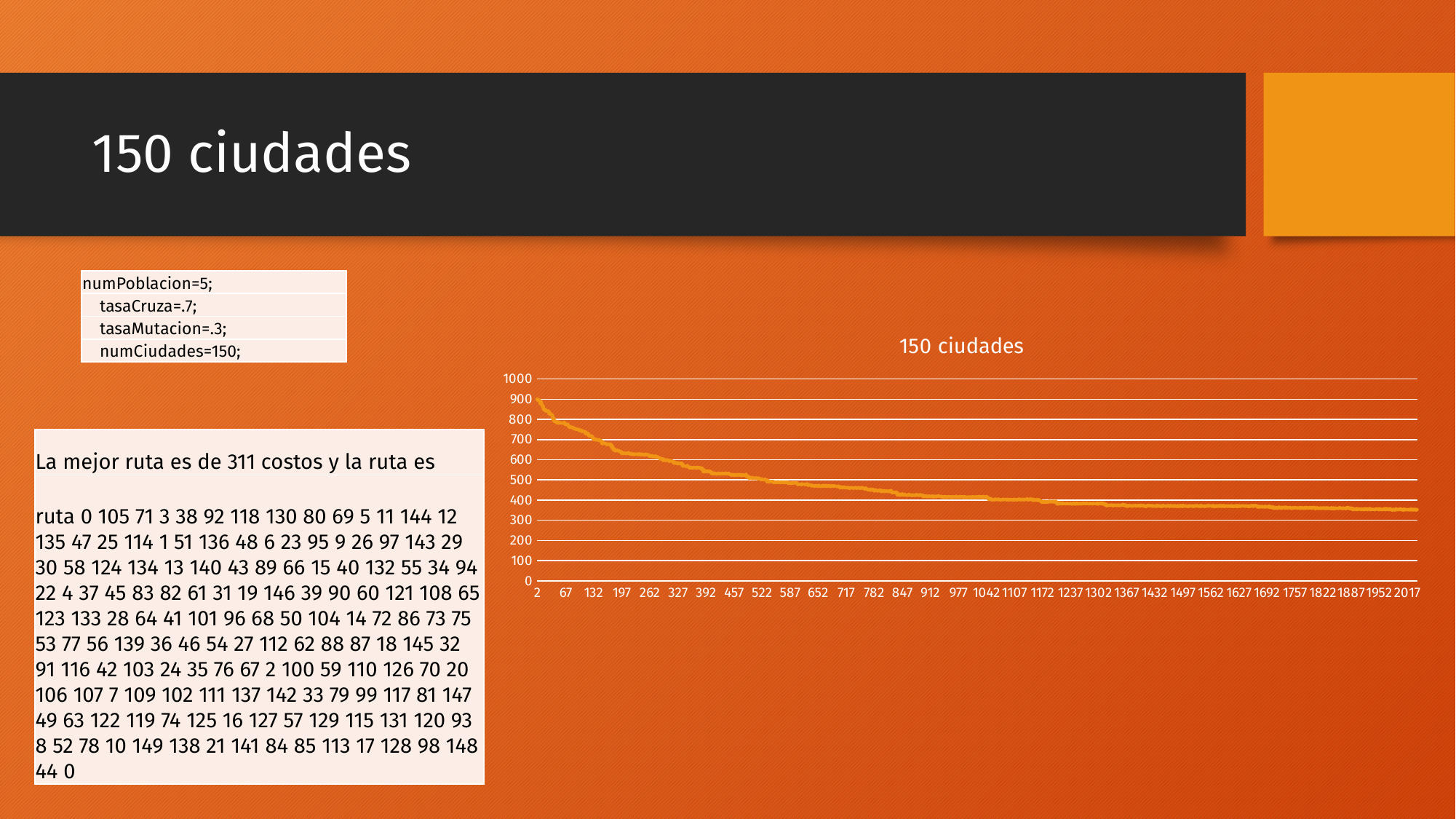

# 150 ciudades
| numPoblacion=5; |
| --- |
| tasaCruza=.7; |
| tasaMutacion=.3; |
| numCiudades=150; |

### Chart: 150 ciudades

| Category |  |
|---|---|
| La mejor ruta es de 311 costos y la ruta es |
| --- |
| ruta 0 105 71 3 38 92 118 130 80 69 5 11 144 12 135 47 25 114 1 51 136 48 6 23 95 9 26 97 143 29 30 58 124 134 13 140 43 89 66 15 40 132 55 34 94 22 4 37 45 83 82 61 31 19 146 39 90 60 121 108 65 123 133 28 64 41 101 96 68 50 104 14 72 86 73 75 53 77 56 139 36 46 54 27 112 62 88 87 18 145 32 91 116 42 103 24 35 76 67 2 100 59 110 126 70 20 106 107 7 109 102 111 137 142 33 79 99 117 81 147 49 63 122 119 74 125 16 127 57 129 115 131 120 93 8 52 78 10 149 138 21 141 84 85 113 17 128 98 148 44 0 |